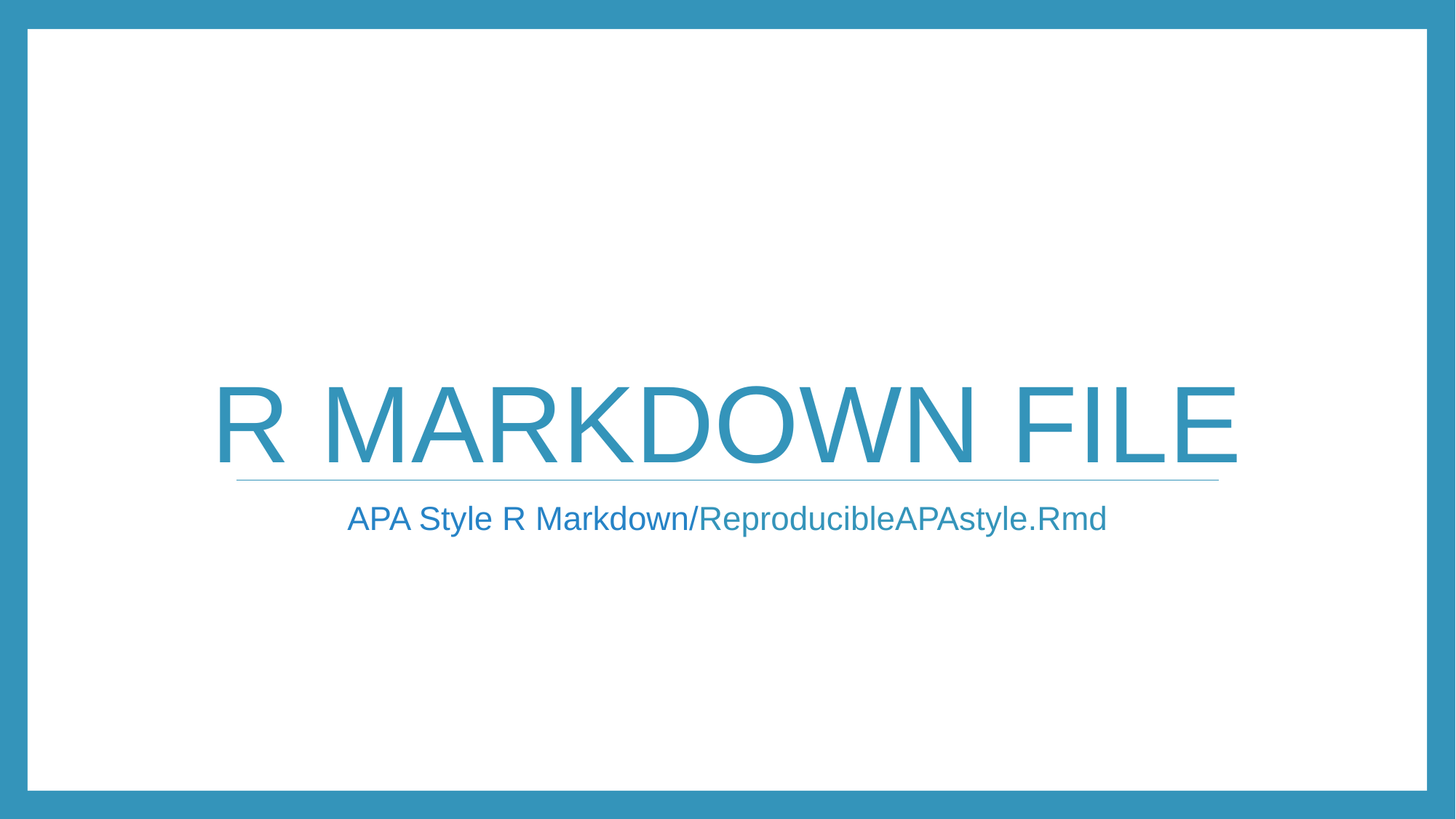

# R Markdown file
APA Style R Markdown/ReproducibleAPAstyle.Rmd